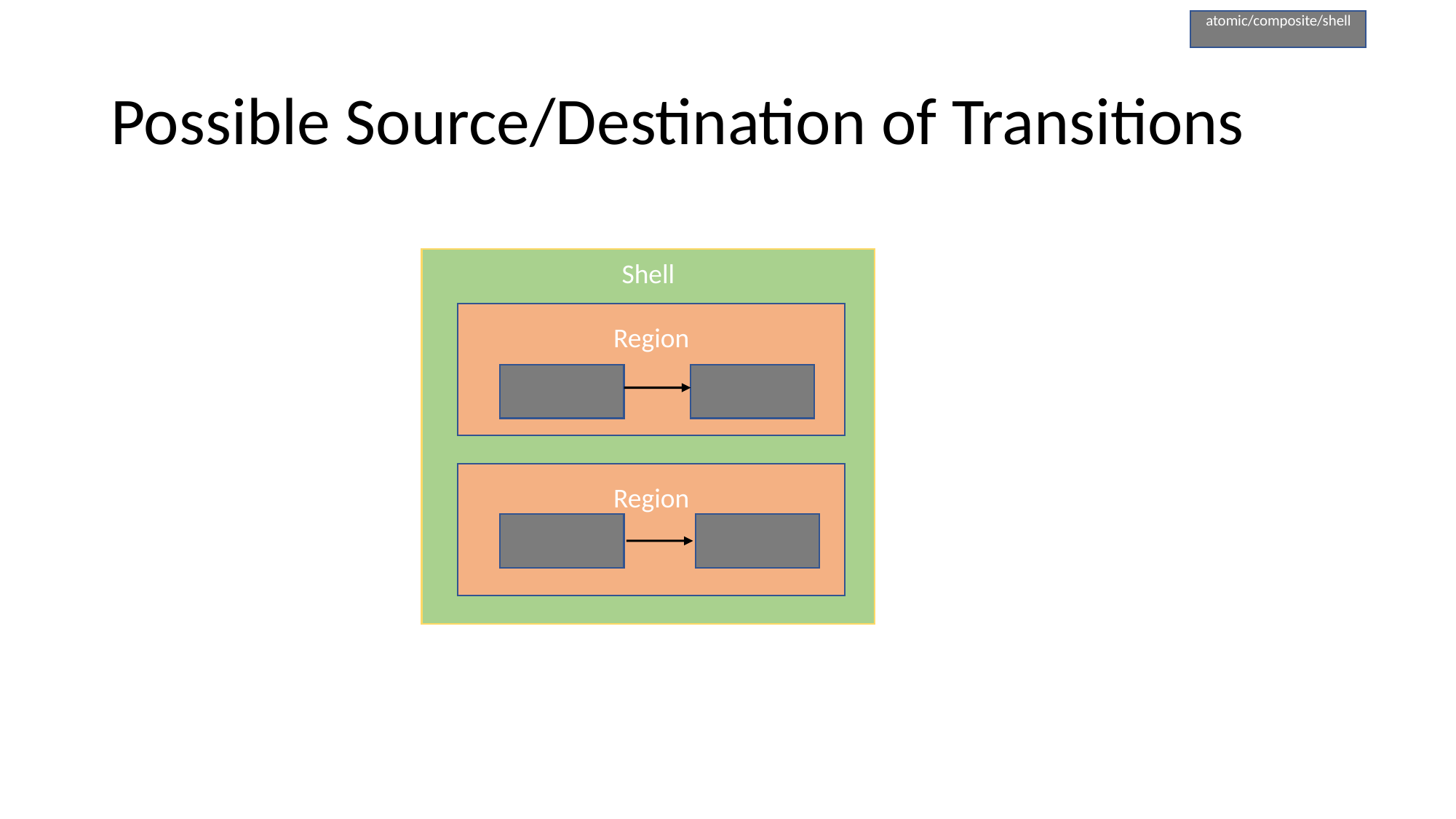

atomic/composite/shell

Possible Source/Destination of Transitions
Shell

Region

Region